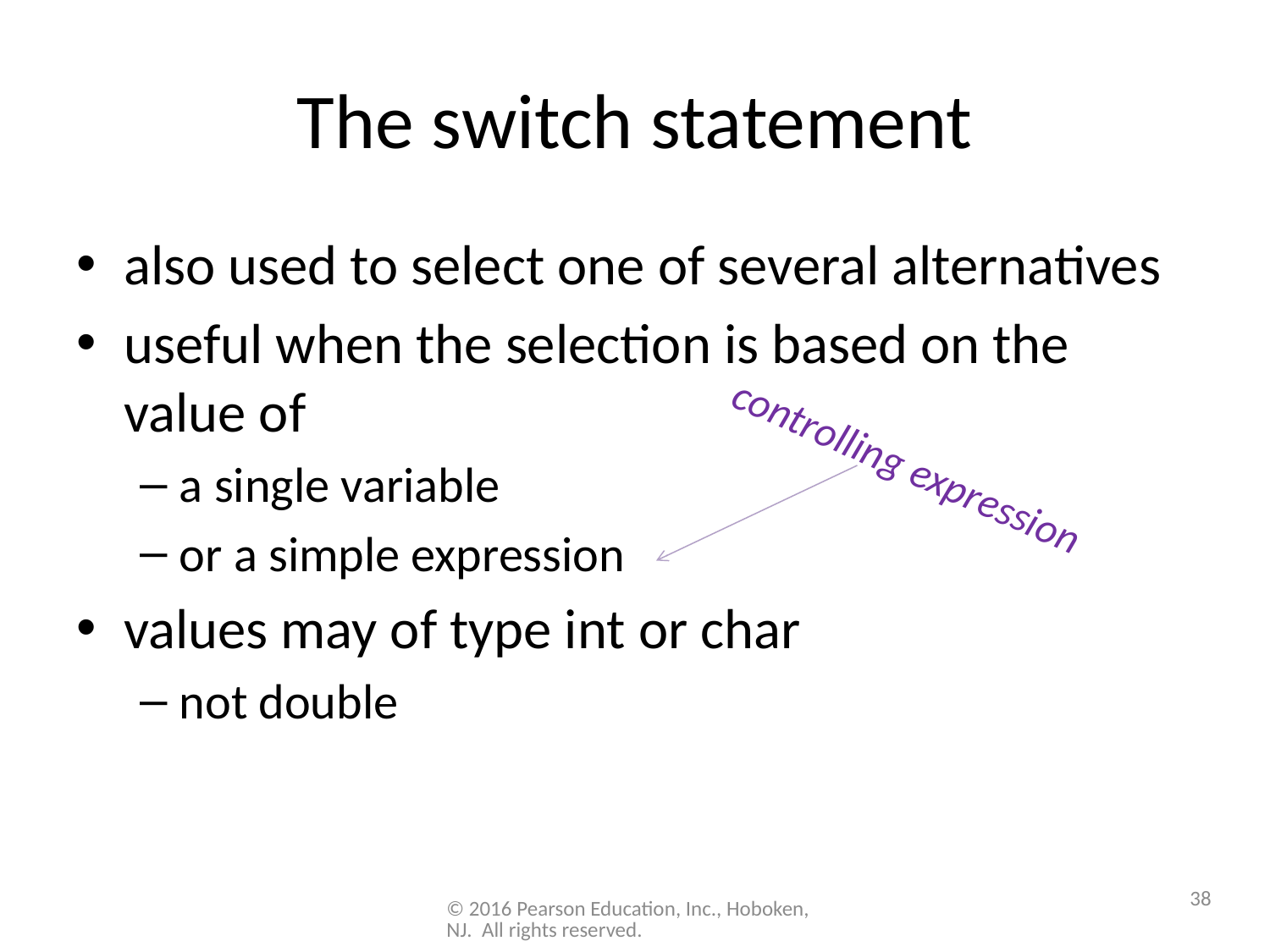

# The switch statement
also used to select one of several alternatives
useful when the selection is based on the value of
a single variable
or a simple expression
values may of type int or char
not double
controlling expression
38
© 2016 Pearson Education, Inc., Hoboken, NJ.  All rights reserved.